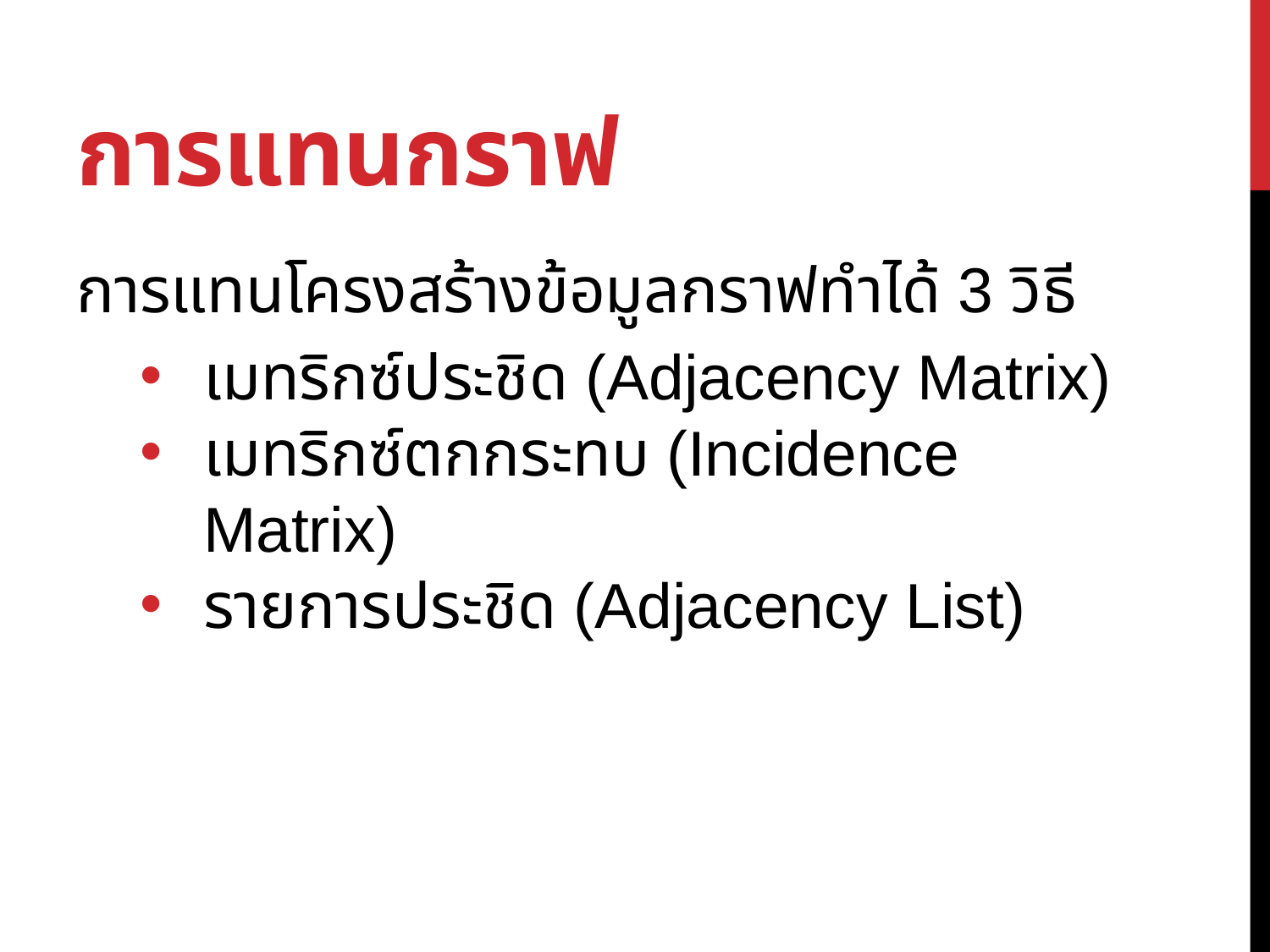

# การแทนกราฟ
การแทนโครงสร้างข้อมูลกราฟทำได้ 3 วิธี
เมทริกซ์ประชิด (Adjacency Matrix)
เมทริกซ์ตกกระทบ (Incidence Matrix)
รายการประชิด (Adjacency List)